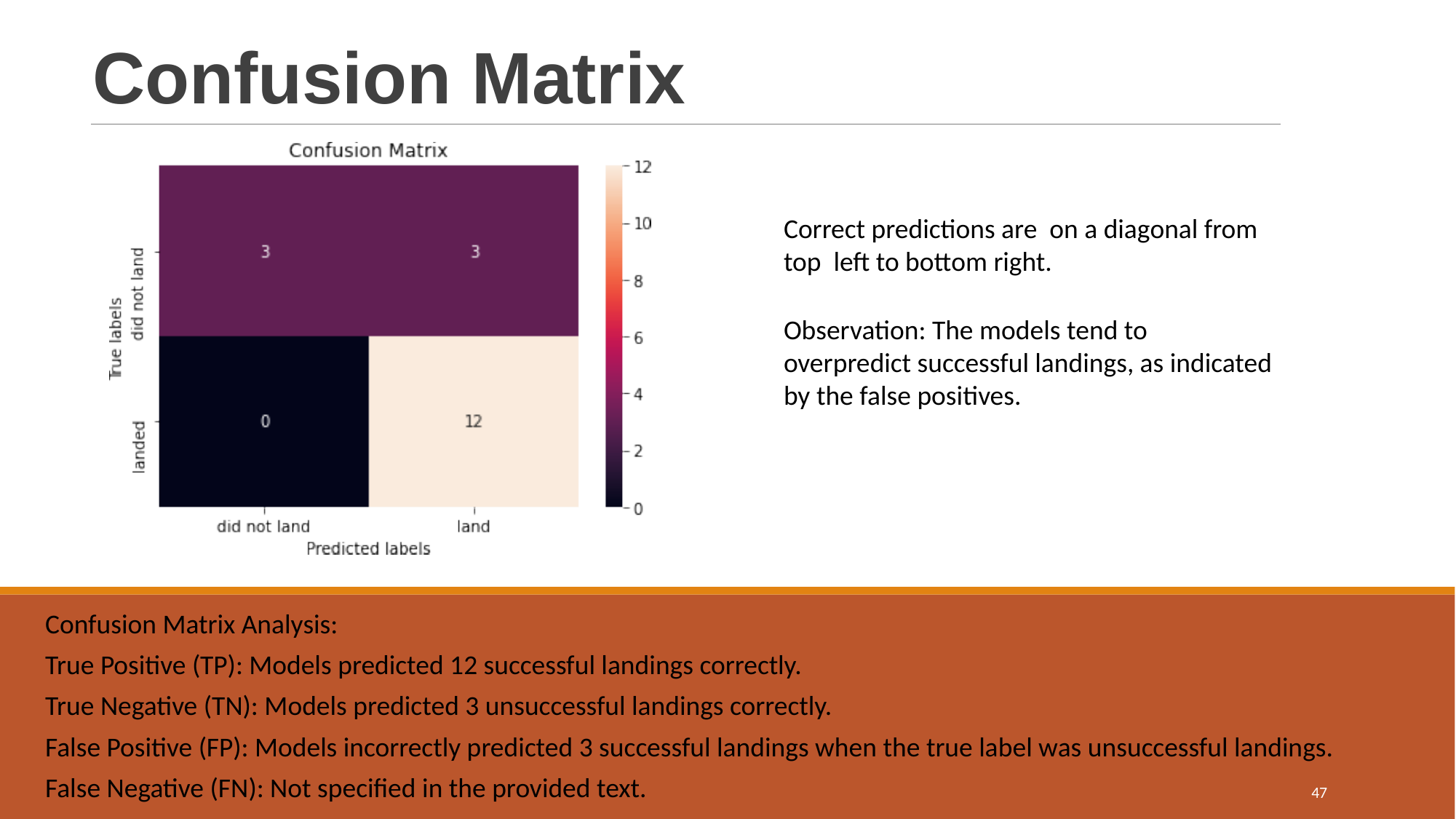

# Confusion Matrix

Correct predictions are  on a diagonal from top  left to bottom right.

Observation: The models tend to overpredict successful landings, as indicated by the false positives.

Confusion Matrix Analysis:
True Positive (TP): Models predicted 12 successful landings correctly.
True Negative (TN): Models predicted 3 unsuccessful landings correctly.
False Positive (FP): Models incorrectly predicted 3 successful landings when the true label was unsuccessful landings.
False Negative (FN): Not specified in the provided text.
47